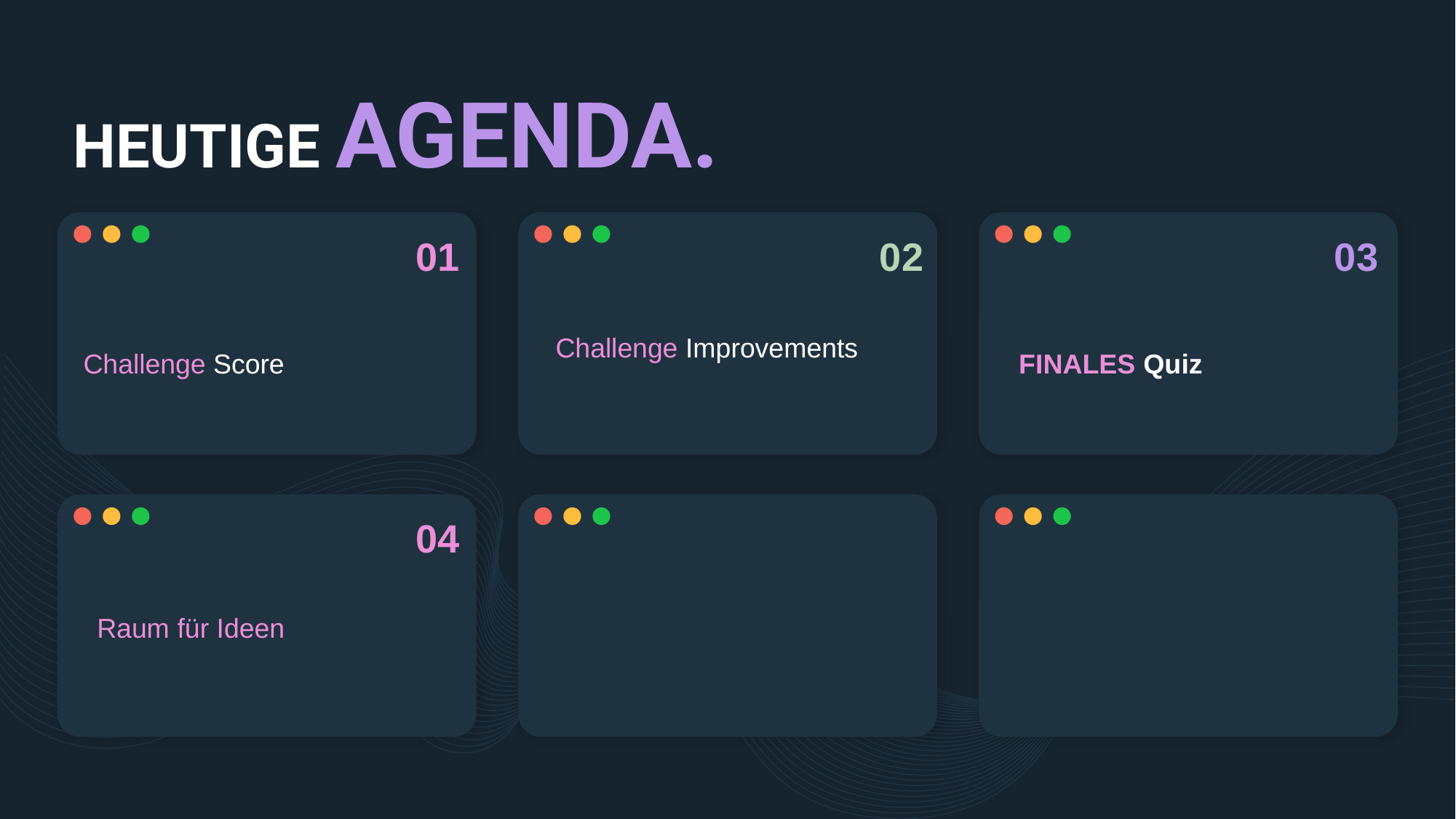

# HEUTIGE AGENDA.
01
02
03
Challenge Score
Challenge Improvements

FINALES Quiz
04
Raum für Ideen